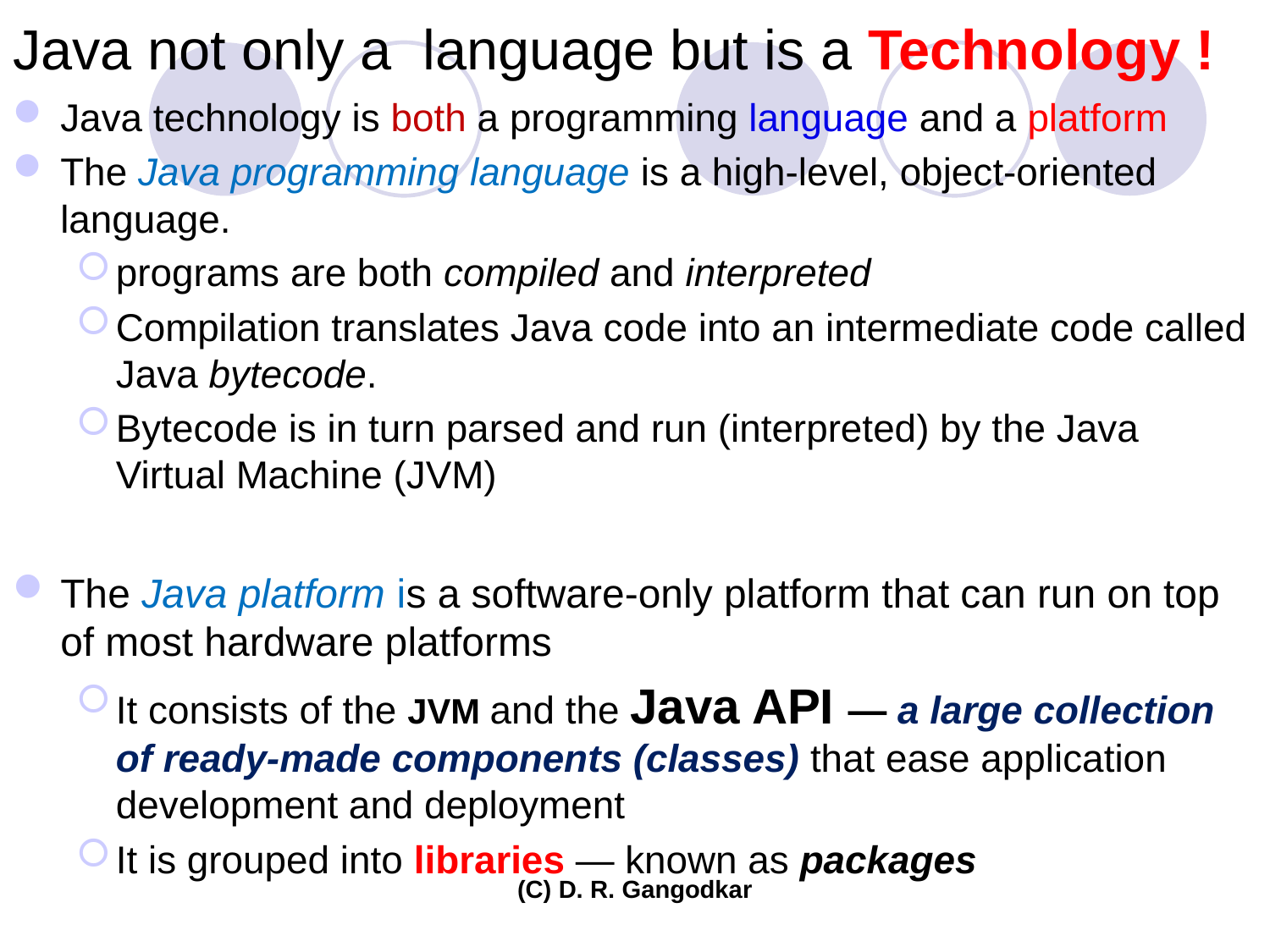

# Java not only a  language but is a Technology !
Java technology is both a programming language and a platform
The Java programming language is a high-level, object-oriented language.
programs are both compiled and interpreted
Compilation translates Java code into an intermediate code called Java bytecode.
Bytecode is in turn parsed and run (interpreted) by the Java Virtual Machine (JVM)

The Java platform is a software-only platform that can run on top of most hardware platforms
It consists of the JVM and the Java API — a large collection of ready-made components (classes) that ease application development and deployment
It is grouped into libraries — known as packages
(C) D. R. Gangodkar